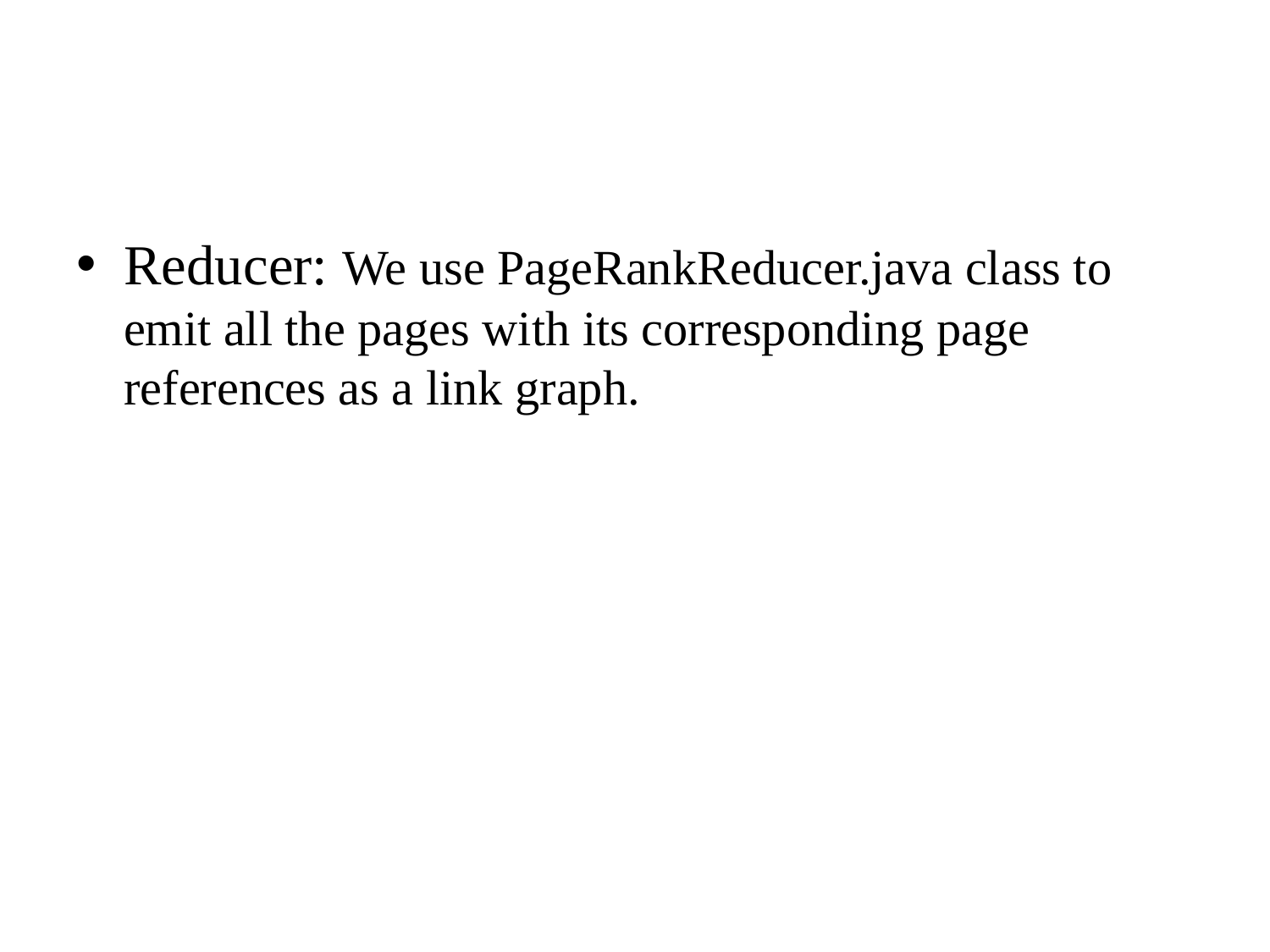

Reducer: We use PageRankReducer.java class to emit all the pages with its corresponding page references as a link graph.